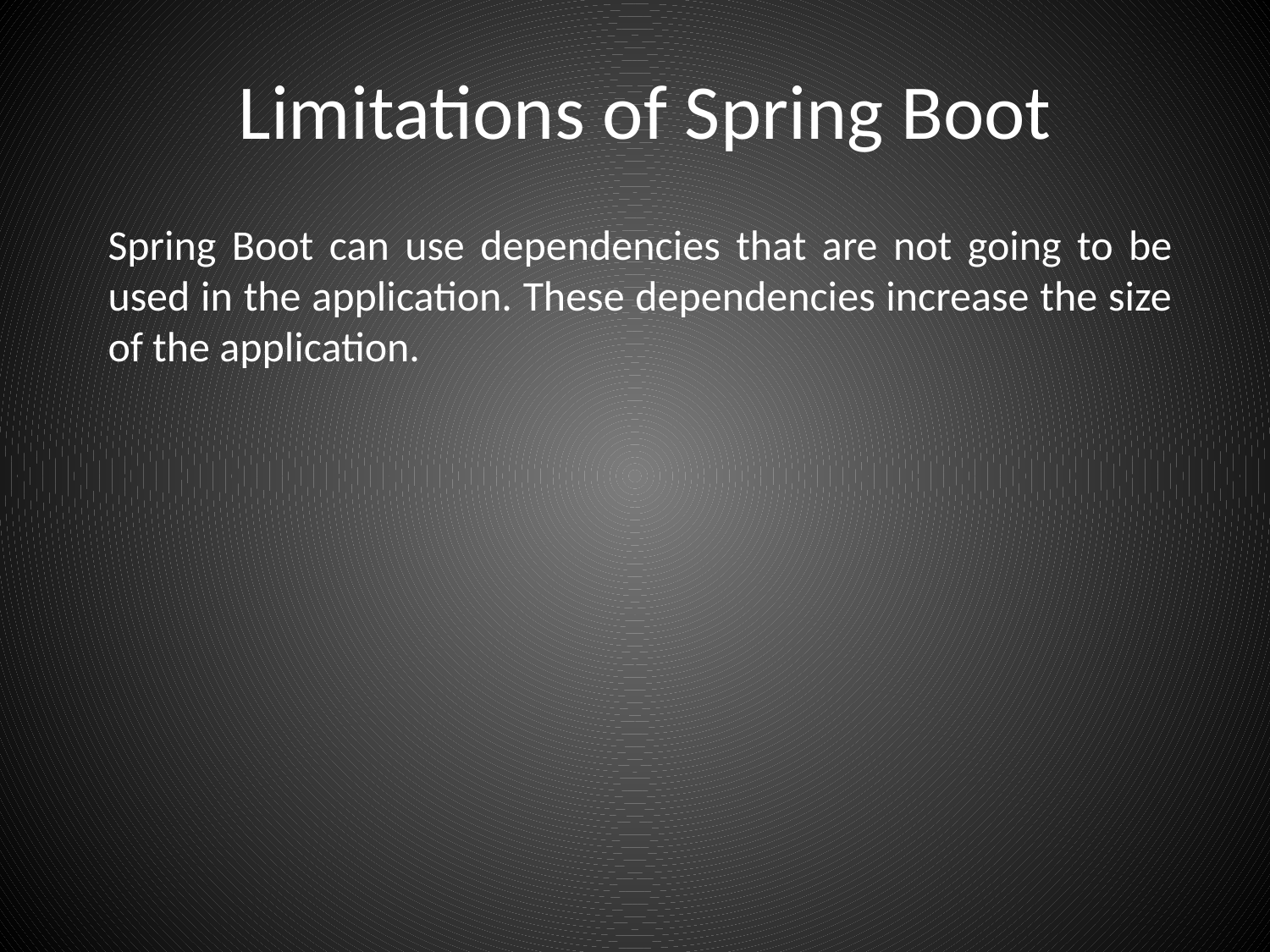

# Limitations of Spring Boot
Spring Boot can use dependencies that are not going to be used in the application. These dependencies increase the size of the application.